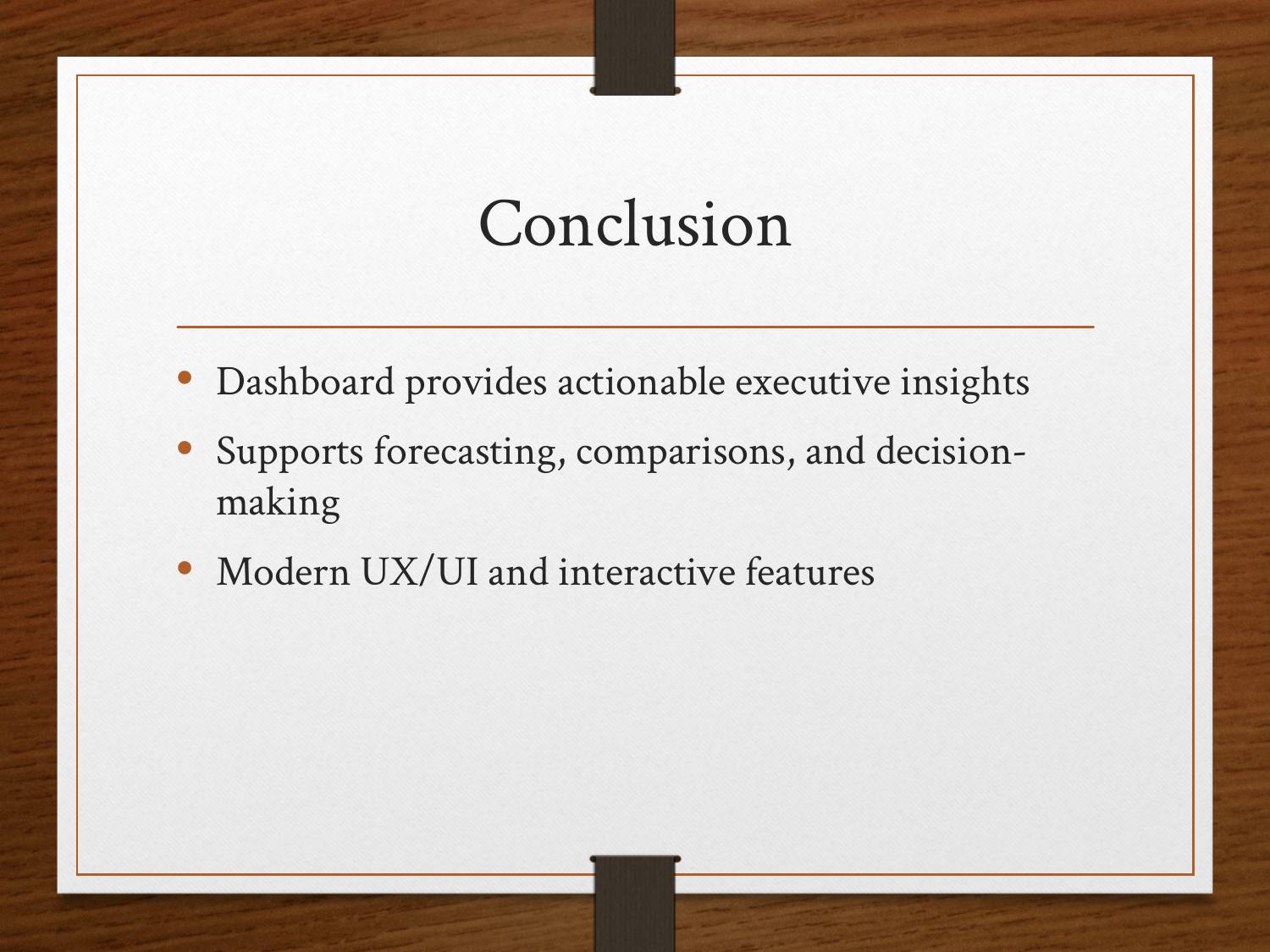

# Conclusion
Dashboard provides actionable executive insights
Supports forecasting, comparisons, and decision-making
Modern UX/UI and interactive features